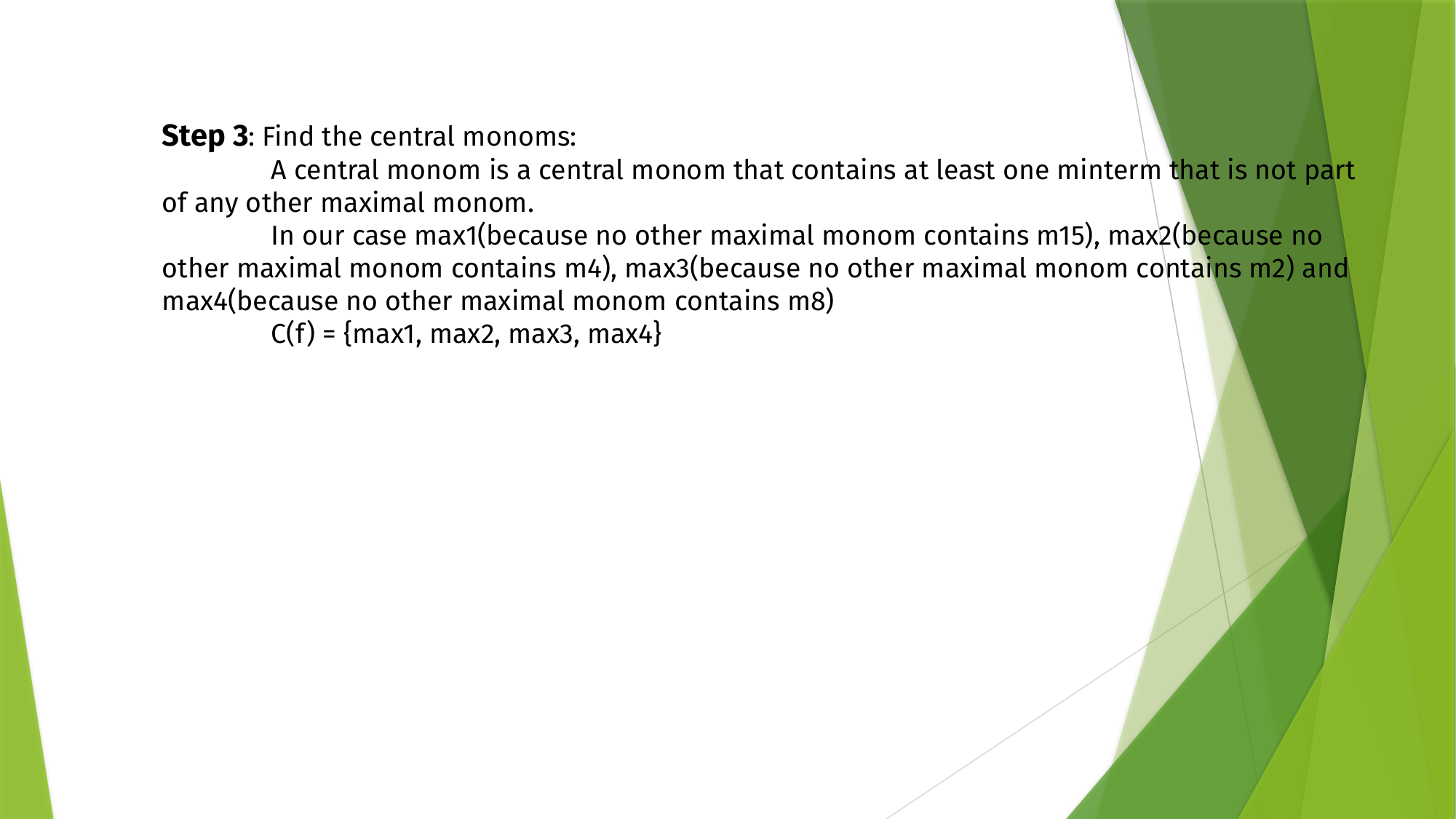

Step 3: Find the central monoms:
	A central monom is a central monom that contains at least one minterm that is not part of any other maximal monom.
	In our case max1(because no other maximal monom contains m15), max2(because no other maximal monom contains m4), max3(because no other maximal monom contains m2) and max4(because no other maximal monom contains m8)
	C(f) = {max1, max2, max3, max4}